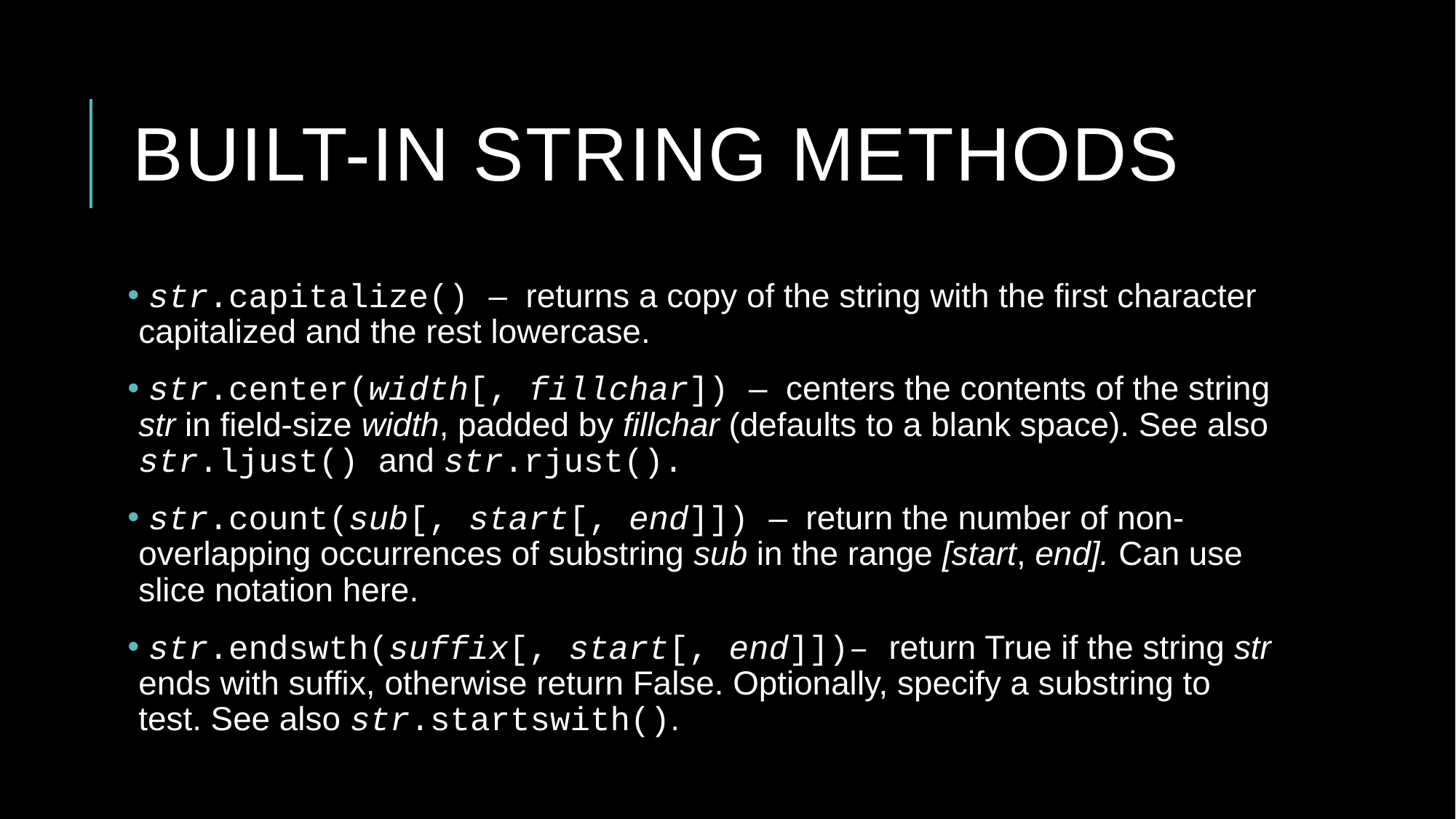

# Built-in string methods
 str.capitalize() –  returns a copy of the string with the first character capitalized and the rest lowercase.
 str.center(width[, fillchar]) –  centers the contents of the string str in field-size width, padded by fillchar (defaults to a blank space). See also str.ljust() and str.rjust().
 str.count(sub[, start[, end]]) –  return the number of non-overlapping occurrences of substring sub in the range [start, end]. Can use slice notation here.
 str.endswth(suffix[, start[, end]])– return True if the string str ends with suffix, otherwise return False. Optionally, specify a substring to test. See also str.startswith().